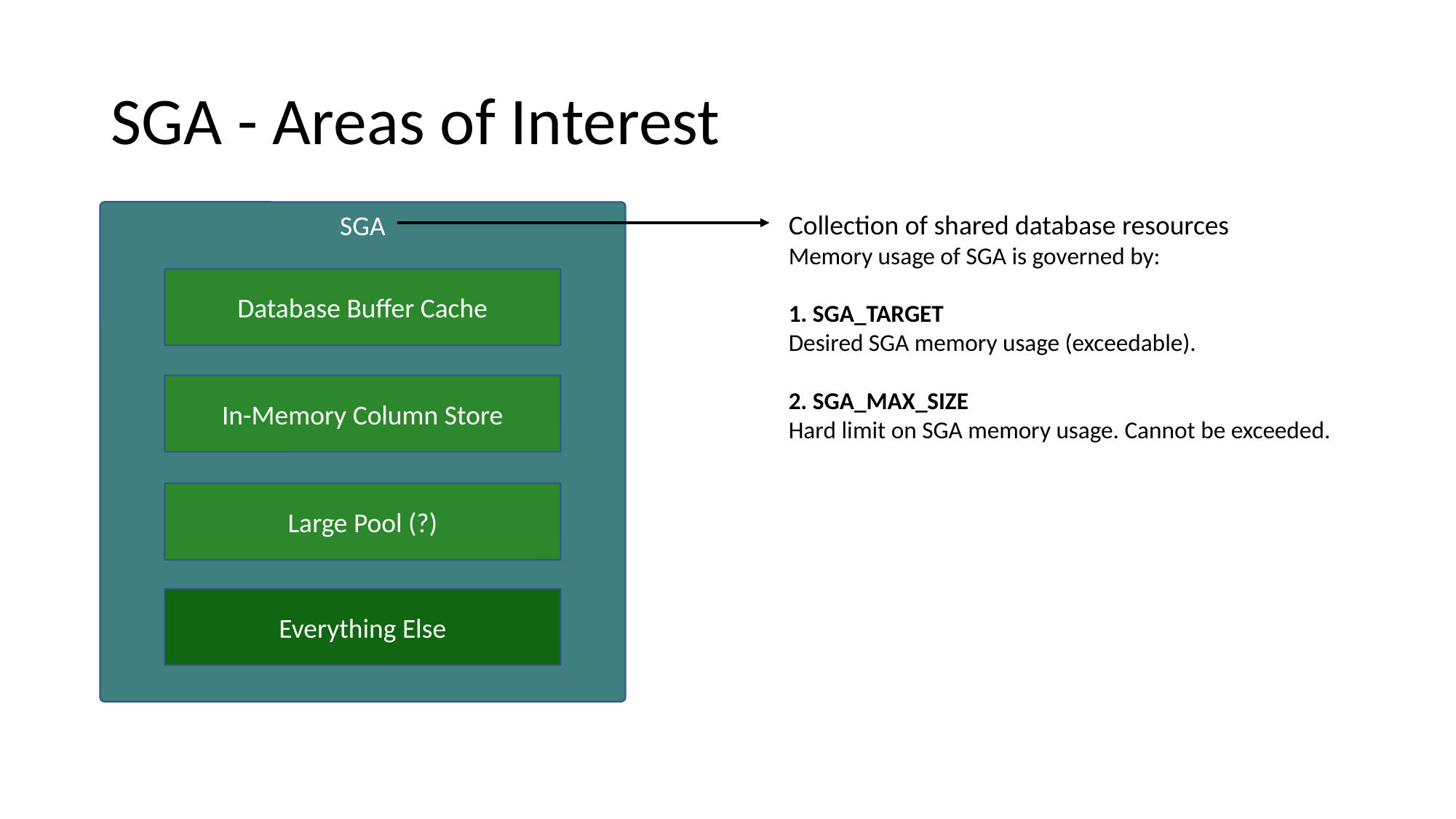

# SGA - Areas of Interest
SGA
Collection of shared database resources
Memory usage of SGA is governed by:

1. SGA_TARGET
Desired SGA memory usage (exceedable).

2. SGA_MAX_SIZE
Hard limit on SGA memory usage. Cannot be exceeded.

Database Buffer Cache
In-Memory Column Store
Large Pool (?)
Everything Else